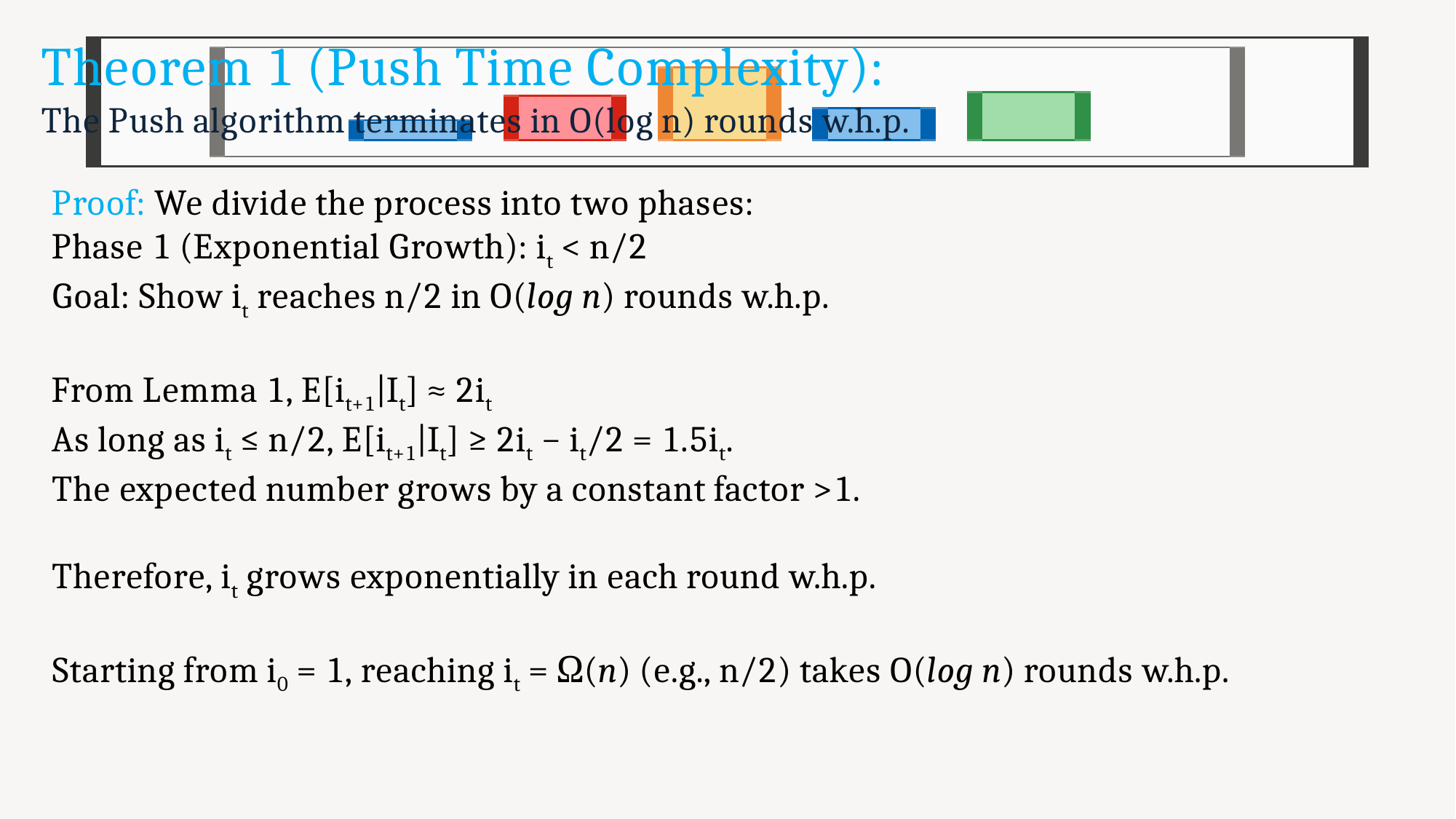

Theorem 1 (Push Time Complexity):
The Push algorithm terminates in O(log n) rounds w.h.p.
Proof: We divide the process into two phases:
Phase 1 (Exponential Growth): it < n/2
Goal: Show it reaches n/2 in O(log n) rounds w.h.p.

From Lemma 1, E[it+1|It] ≈ 2it
As long as it ≤ n/2, E[it+1|It] ≥ 2it − it/2 = 1.5it.
The expected number grows by a constant factor >1.

Therefore, it grows exponentially in each round w.h.p.

Starting from i0 = 1, reaching it = Ω(n) (e.g., n/2) takes O(log n) rounds w.h.p.